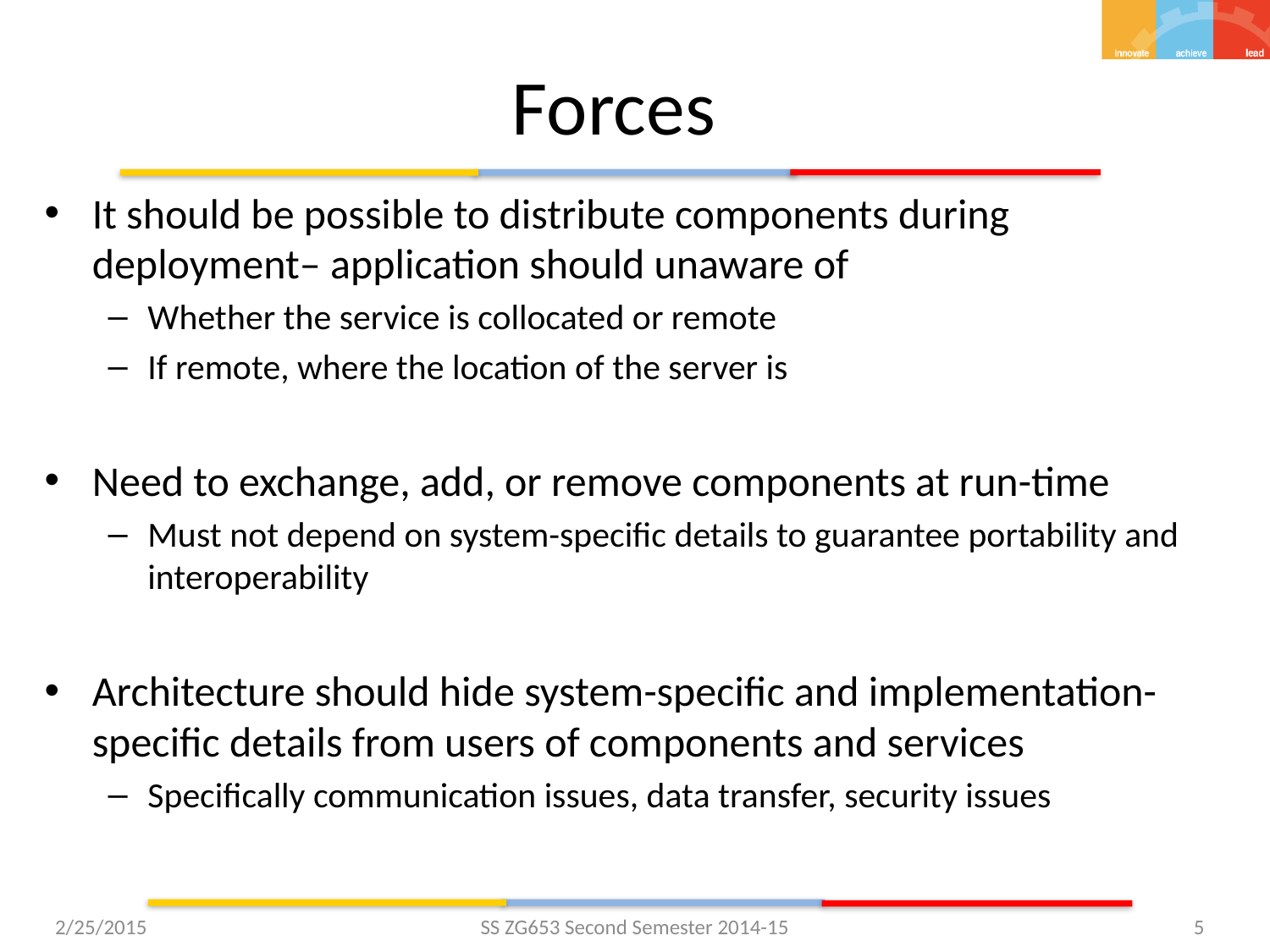

# Forces
It should be possible to distribute components during deployment– application should unaware of
Whether the service is collocated or remote
If remote, where the location of the server is

Need to exchange, add, or remove components at run-time
Must not depend on system-specific details to guarantee portability and interoperability

Architecture should hide system-specific and implementation-specific details from users of components and services
Specifically communication issues, data transfer, security issues
2/25/2015
SS ZG653 Second Semester 2014-15
5